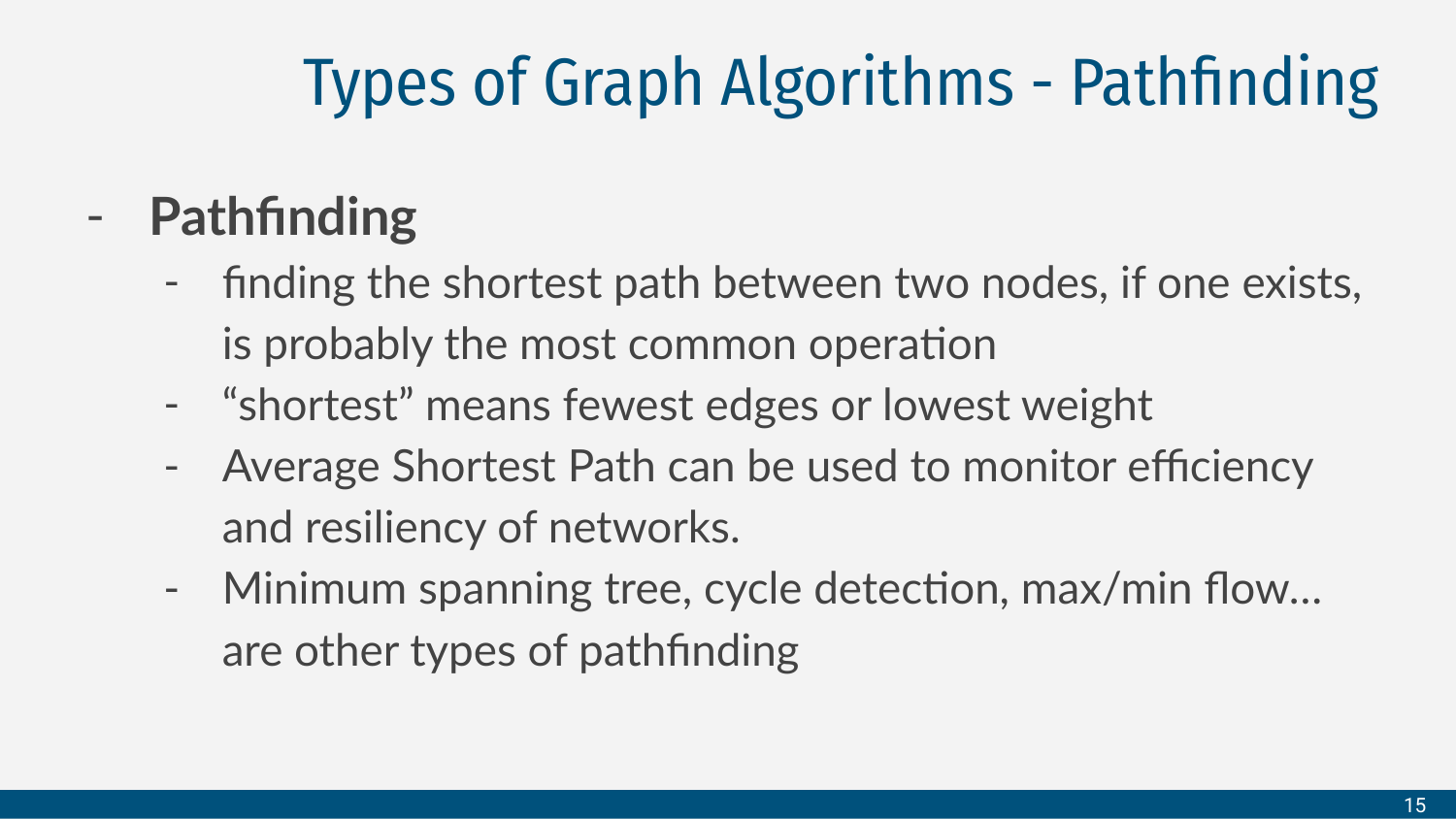

# Types of Graph Algorithms - Pathfinding
Pathfinding
finding the shortest path between two nodes, if one exists, is probably the most common operation
“shortest” means fewest edges or lowest weight
Average Shortest Path can be used to monitor efficiency and resiliency of networks.
Minimum spanning tree, cycle detection, max/min flow… are other types of pathfinding
15